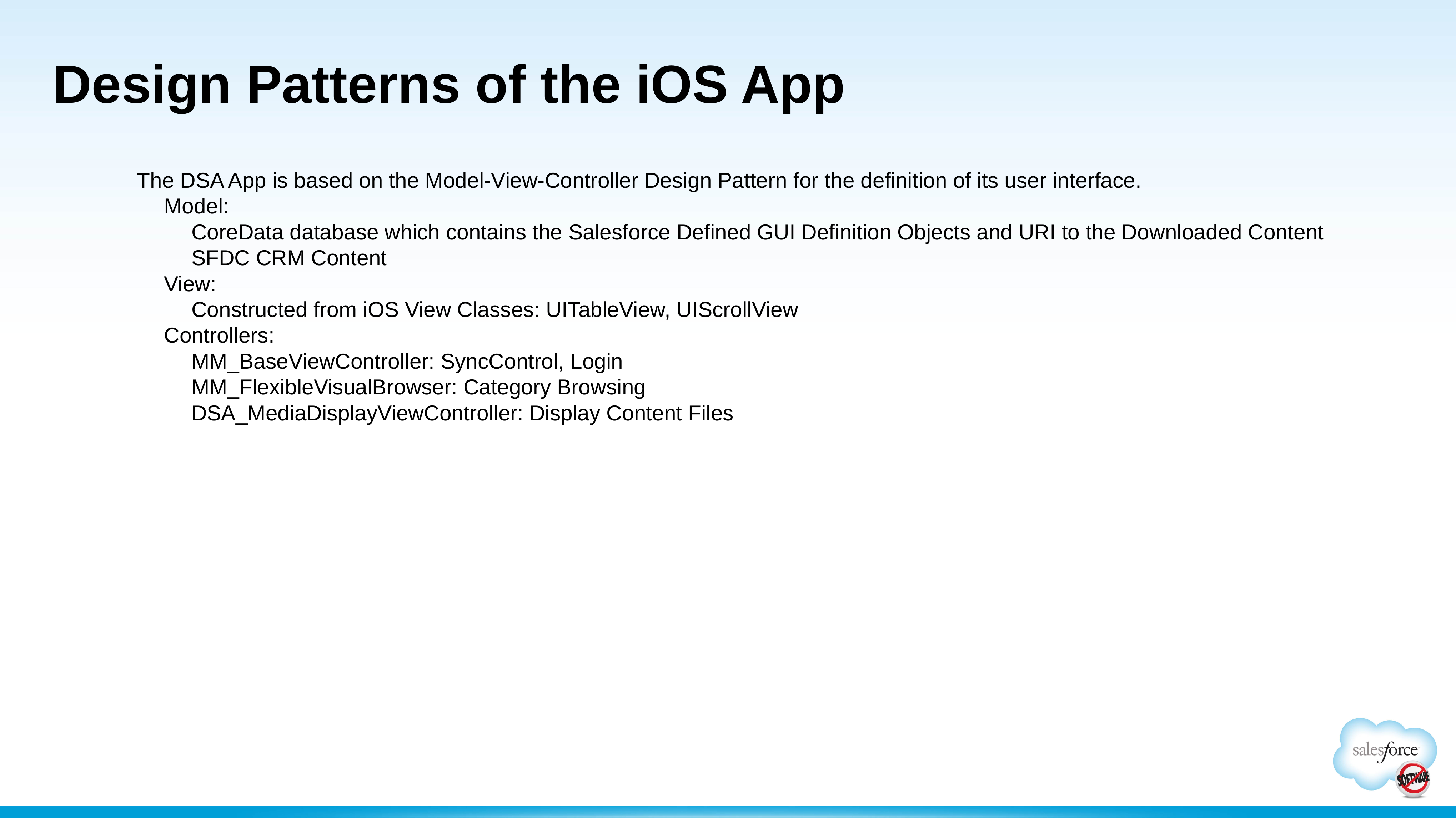

# Design Patterns of the iOS App
The DSA App is based on the Model-View-Controller Design Pattern for the definition of its user interface.
Model:
CoreData database which contains the Salesforce Defined GUI Definition Objects and URI to the Downloaded Content
SFDC CRM Content
View:
Constructed from iOS View Classes: UITableView, UIScrollView
Controllers:
MM_BaseViewController: SyncControl, Login
MM_FlexibleVisualBrowser: Category Browsing
DSA_MediaDisplayViewController: Display Content Files